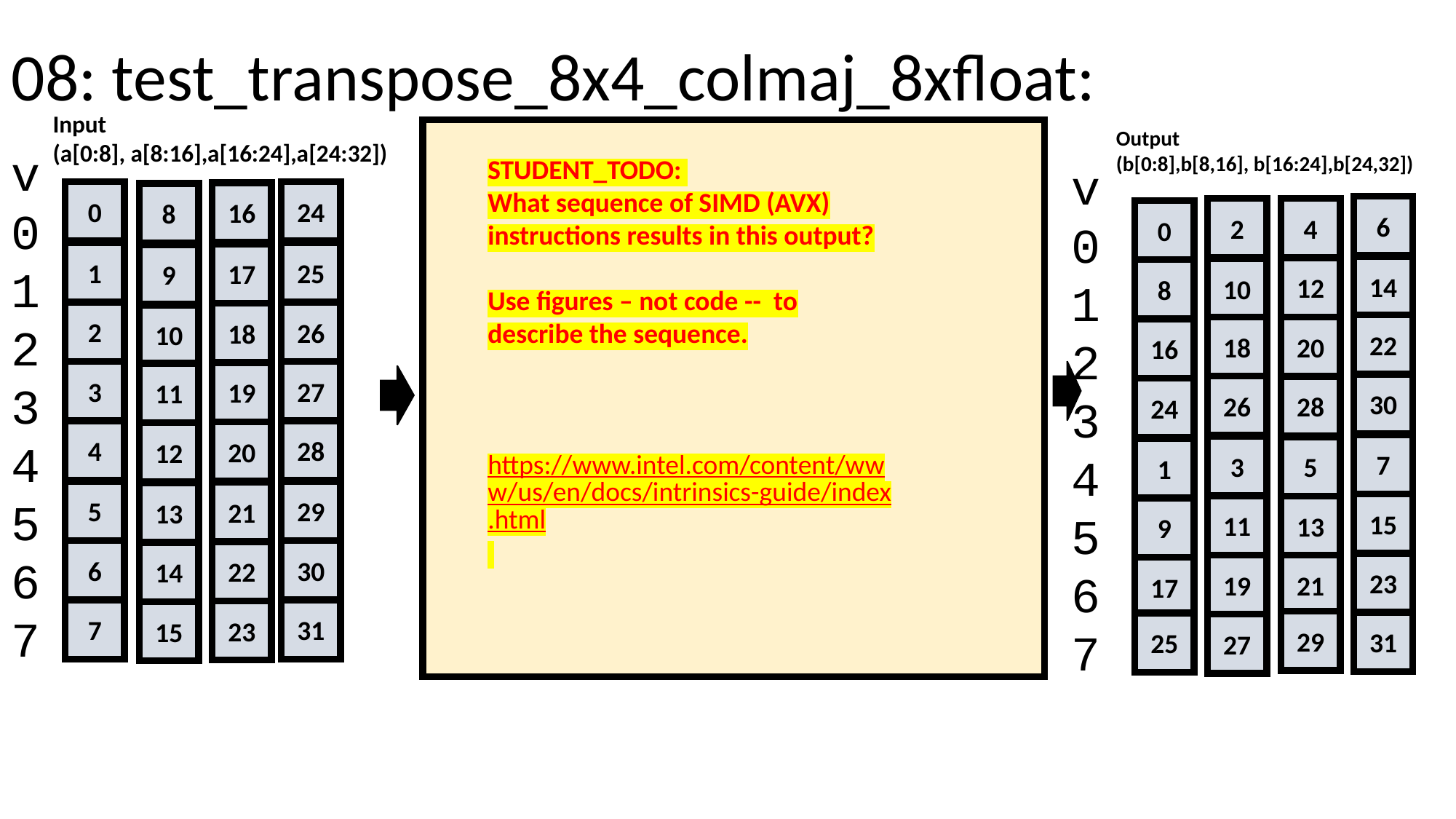

# 08: test_transpose_8x4_colmaj_8xfloat:

v
0
1
2
3
4
5
6
7

v
0
1
2
3
4
5
6
7
Input
(a[0:8], a[8:16],a[16:24],a[24:32])
Output
(b[0:8],b[8,16], b[16:24],b[24,32])

STUDENT_TODO:
What sequence of SIMD (AVX) instructions results in this output?

Use figures – not code --  to describe the sequence.

https://www.intel.com/content/www/us/en/docs/intrinsics-guide/index.html
0
24
16
8
6
2
4
0
1
25
17
9
14
12
10
8
2
26
18
10
22
18
20
16

3
27
19
11

30
26
28
24
4
28
20
12
7
3
5
1
5
29
21
13
15
11
13
9
6
30
22
14
23
19
21
17
7
31
23
15
29
31
25
27